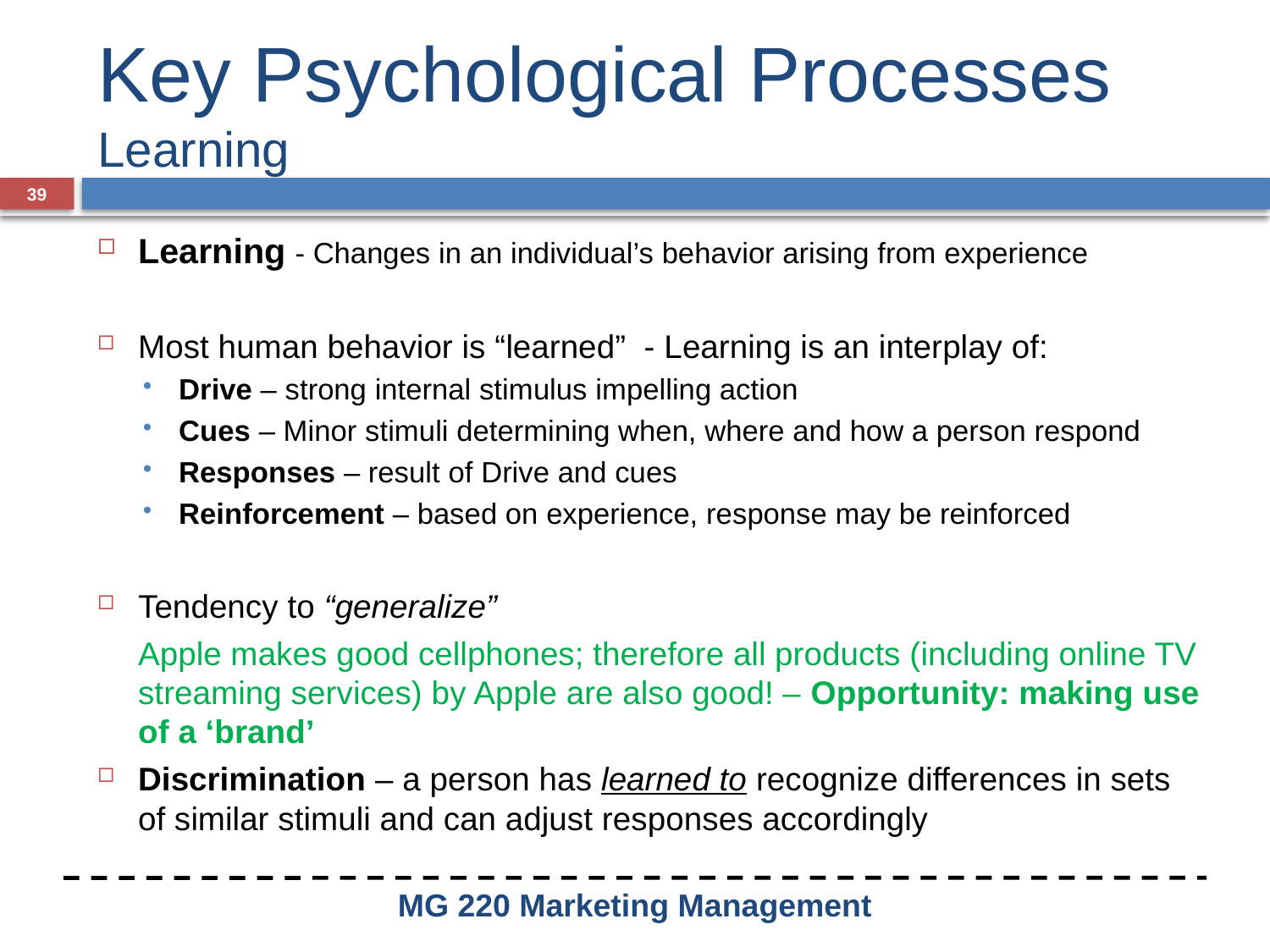

# Key Psychological Processes Learning
39
Learning - Changes in an individual’s behavior arising from experience

Most human behavior is “learned”  - Learning is an interplay of:
Drive – strong internal stimulus impelling action
Cues – Minor stimuli determining when, where and how a person respond
Responses – result of Drive and cues
Reinforcement – based on experience, response may be reinforced

Tendency to “generalize”
	Apple makes good cellphones; therefore all products (including online TV streaming services) by Apple are also good! – Opportunity: making use of a ‘brand’
Discrimination – a person has learned to recognize differences in sets of similar stimuli and can adjust responses accordingly
MG 220 Marketing Management